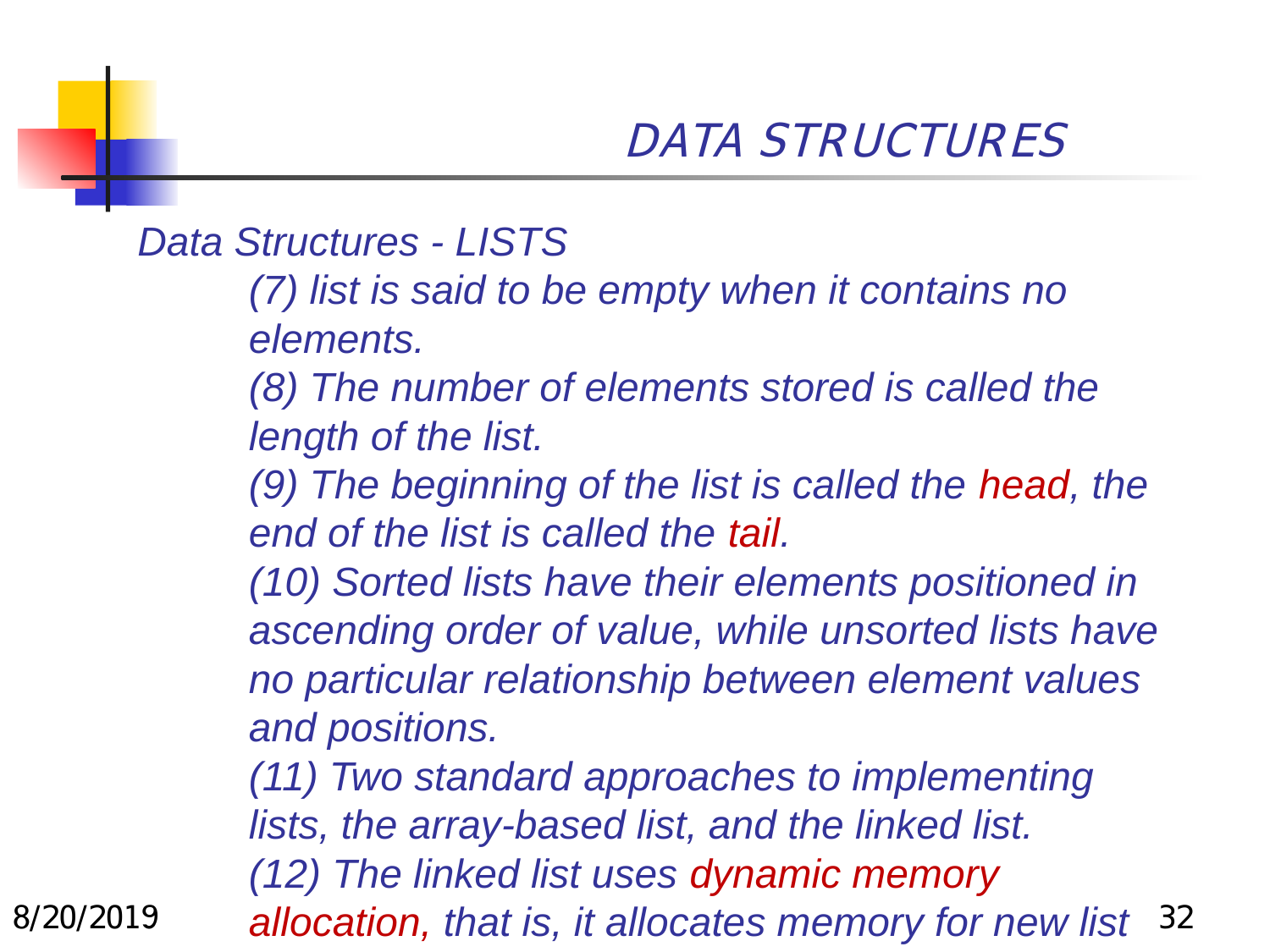

# DATA STRUCTURES
Data Structures - LISTS
  	(7) list is said to be empty when it contains no elements.
	(8) The number of elements stored is called the length of the list.
	(9) The beginning of the list is called the head, the end of the list is called the tail.
	(10) Sorted lists have their elements positioned in ascending order of value, while unsorted lists have no particular relationship between element values and positions.
	(11) Two standard approaches to implementing lists, the array-based list, and the linked list.
	(12) The linked list uses dynamic memory allocation, that is, it allocates memory for new list elements as needed.

8/20/2019
32